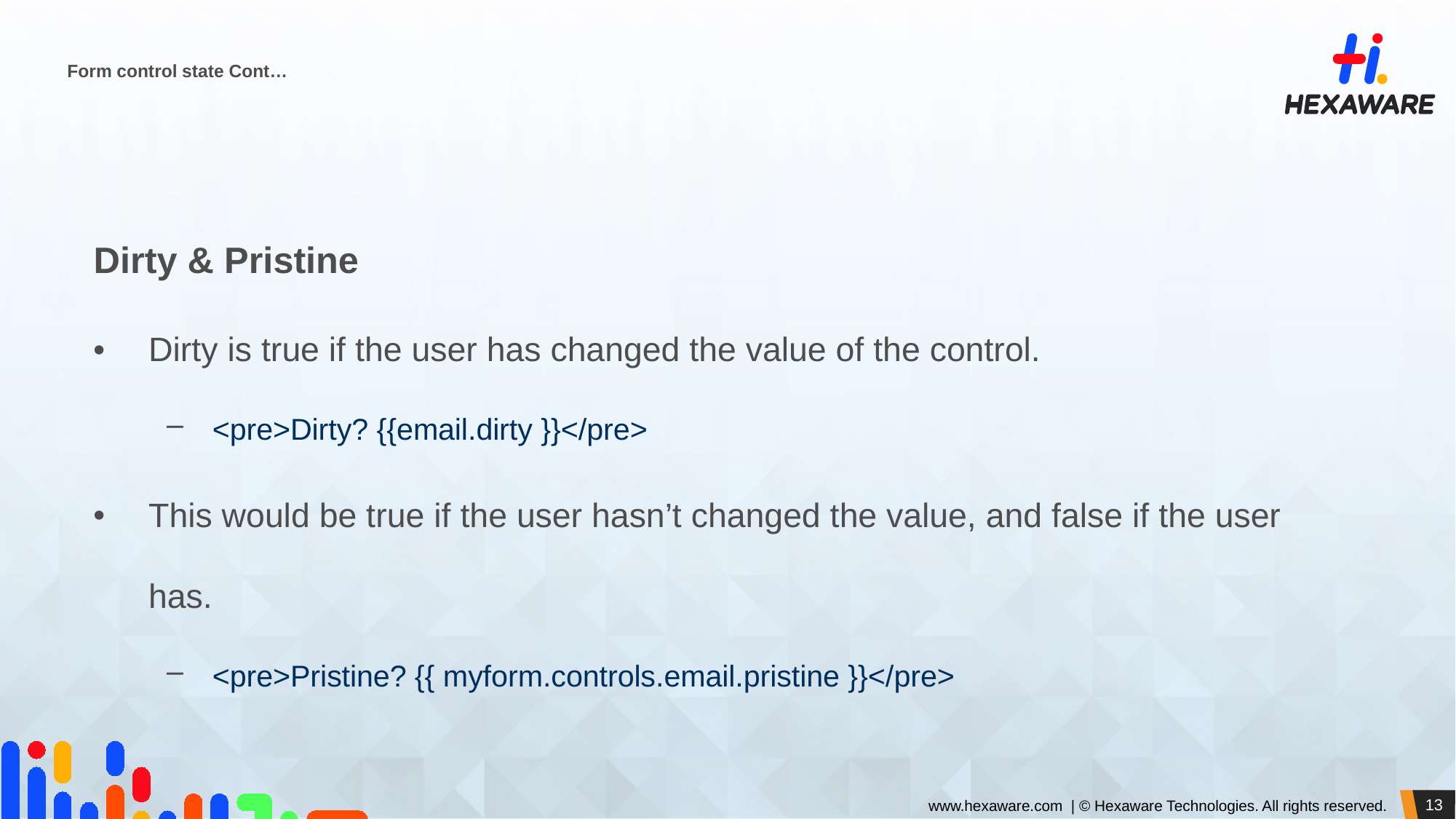

# Form control state					Cont…
Dirty & Pristine
Dirty is true if the user has changed the value of the control.
<pre>Dirty? {{email.dirty }}</pre>
This would be true if the user hasn’t changed the value, and false if the user has.
<pre>Pristine? {{ myform.controls.email.pristine }}</pre>